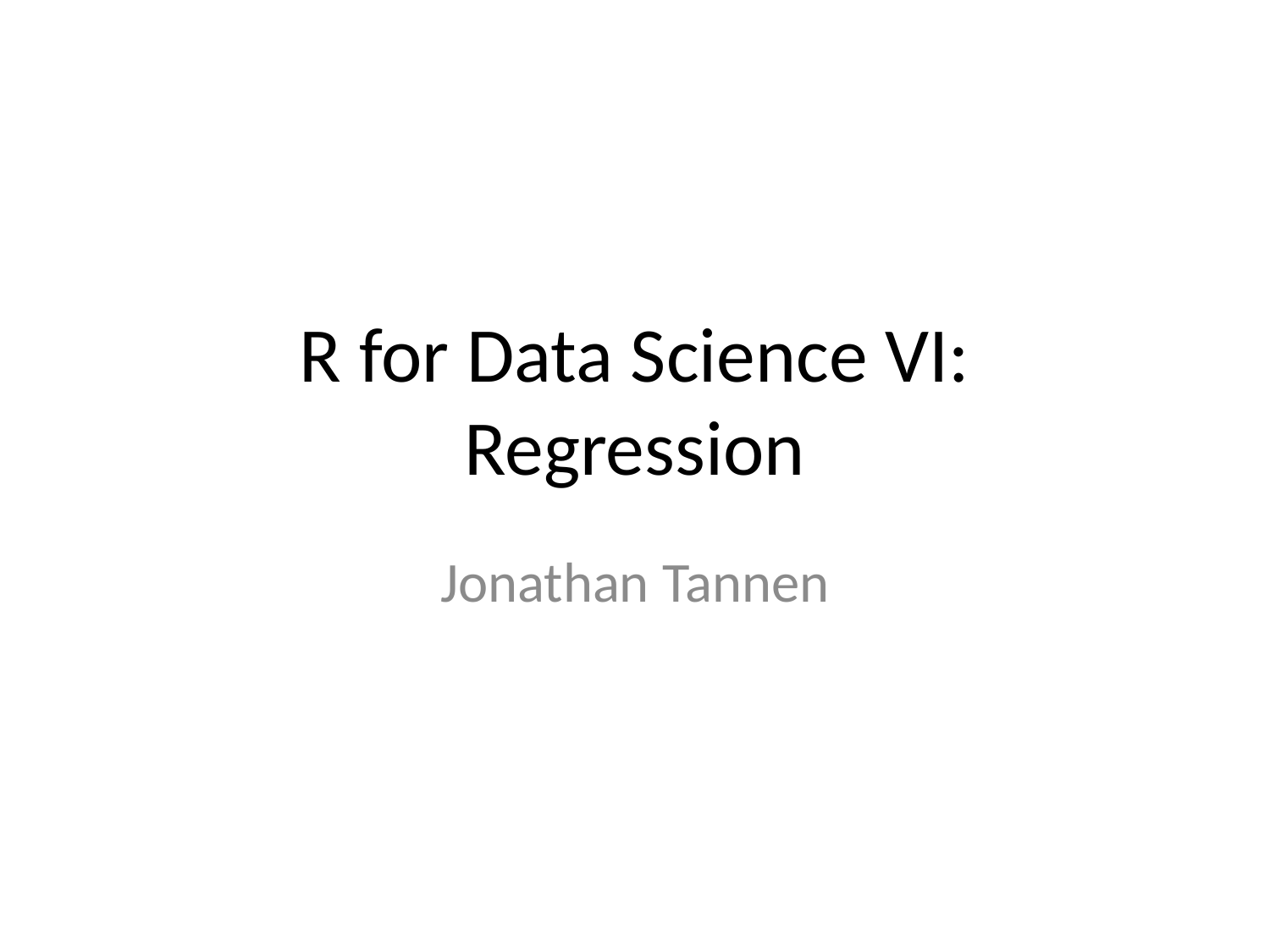

# R for Data Science VI: Regression
Jonathan Tannen